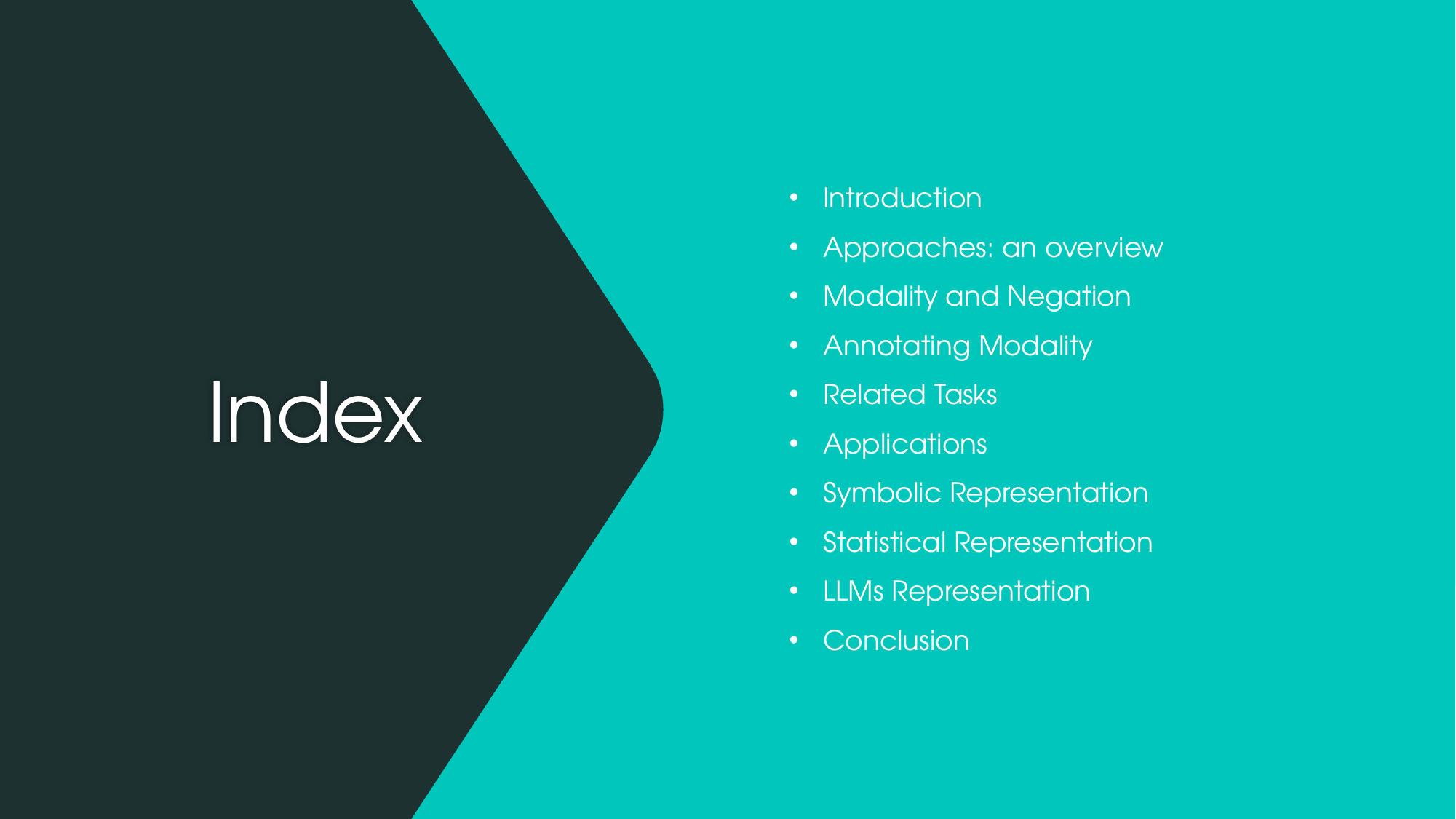

Introduction
Approaches: an overview
Modality and Negation
Annotating Modality
Related Tasks
Applications
Symbolic Representation
Statistical Representation
LLMs Representation
Conclusion
Index